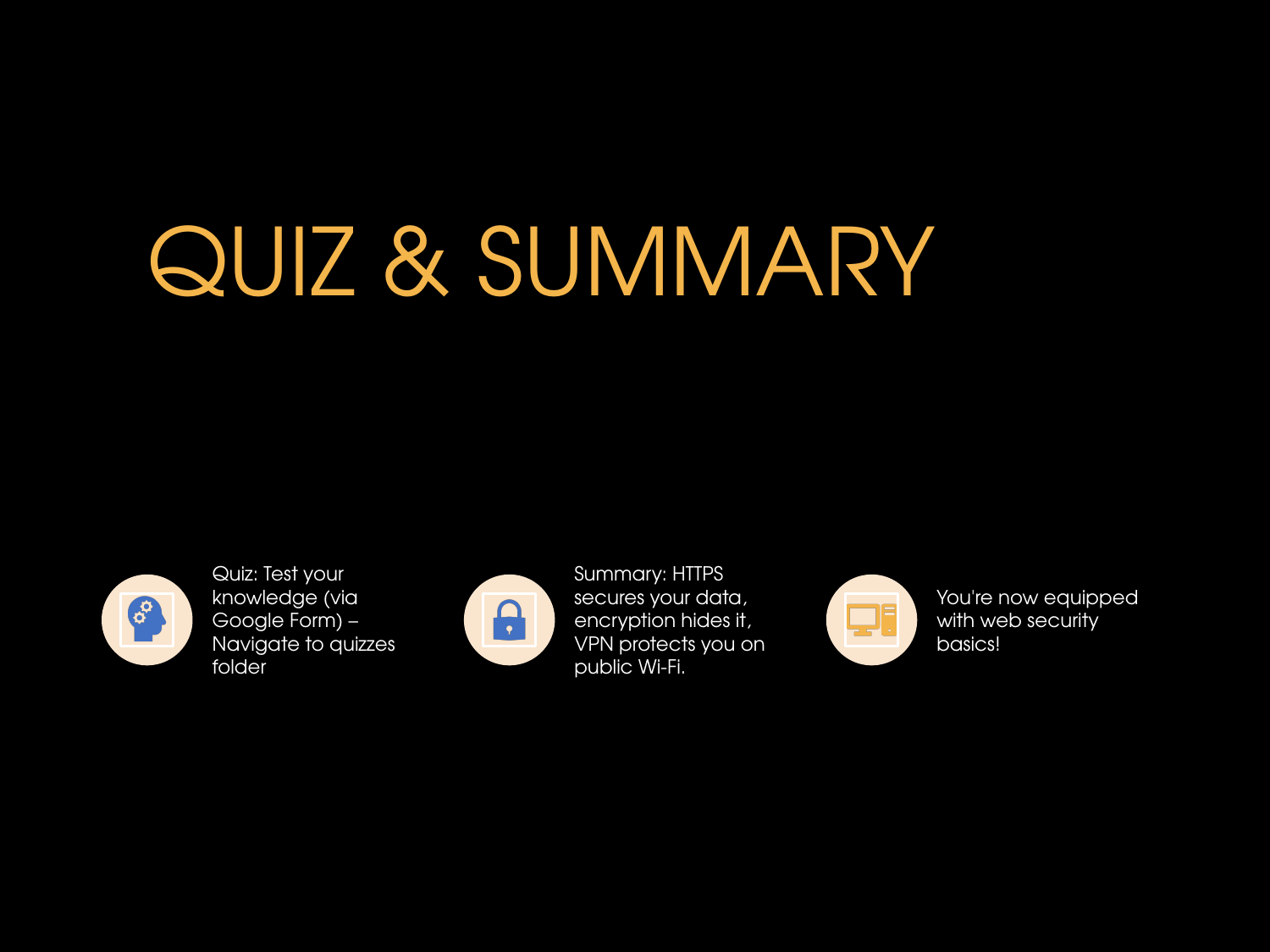

# Quiz & Summary
Quiz: Test your knowledge (via Google Form) – Navigate to quizzes folder
Summary: HTTPS secures your data, encryption hides it, VPN protects you on public Wi-Fi.
You're now equipped with web security basics!